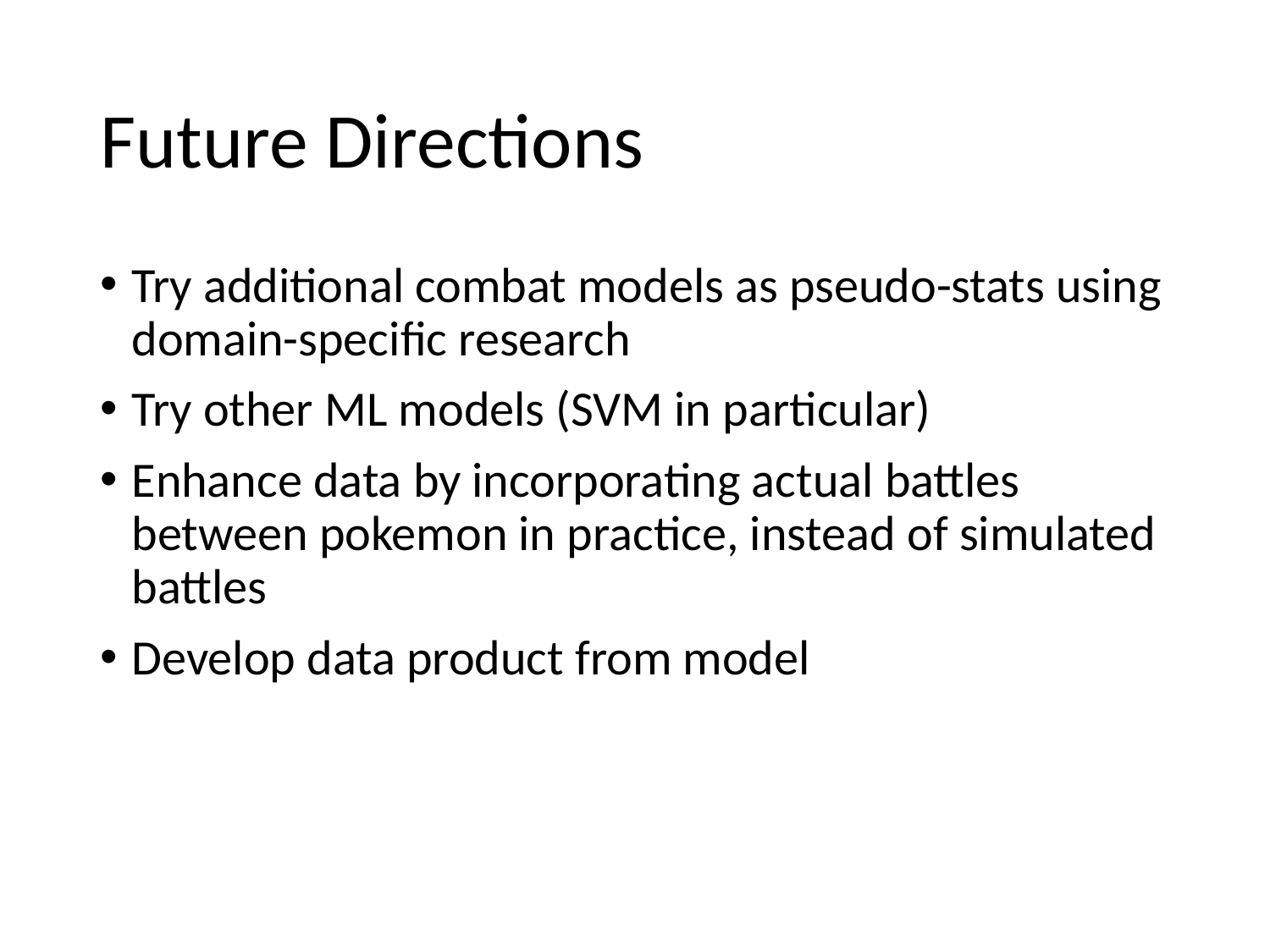

# Future Directions
Try additional combat models as pseudo-stats using domain-specific research
Try other ML models (SVM in particular)
Enhance data by incorporating actual battles between pokemon in practice, instead of simulated battles
Develop data product from model